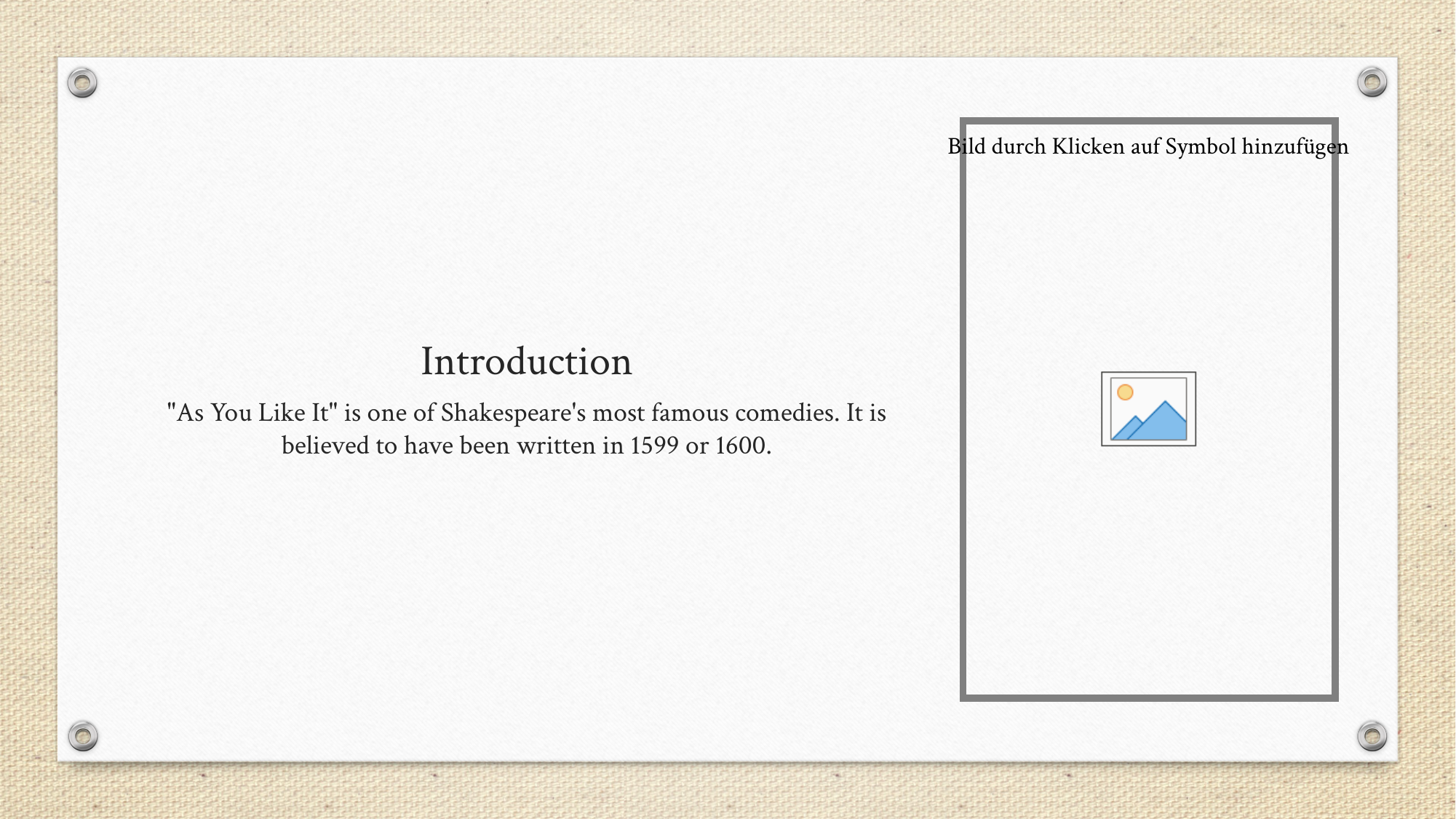

# Introduction
"As You Like It" is one of Shakespeare's most famous comedies. It is believed to have been written in 1599 or 1600.